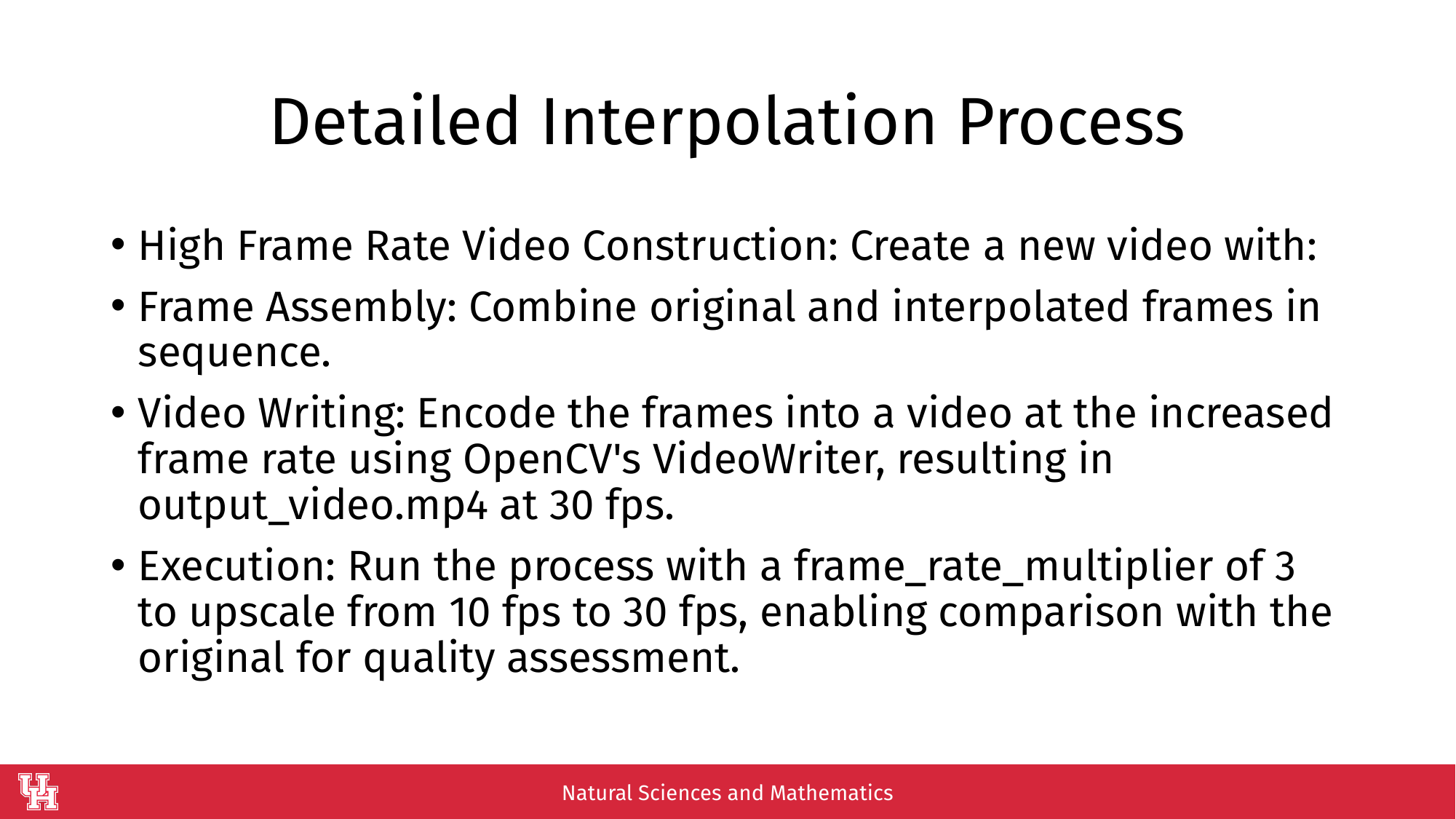

# Detailed Interpolation Process
High Frame Rate Video Construction: Create a new video with:
Frame Assembly: Combine original and interpolated frames in sequence.
Video Writing: Encode the frames into a video at the increased frame rate using OpenCV's VideoWriter, resulting in output_video.mp4 at 30 fps.
Execution: Run the process with a frame_rate_multiplier of 3 to upscale from 10 fps to 30 fps, enabling comparison with the original for quality assessment.